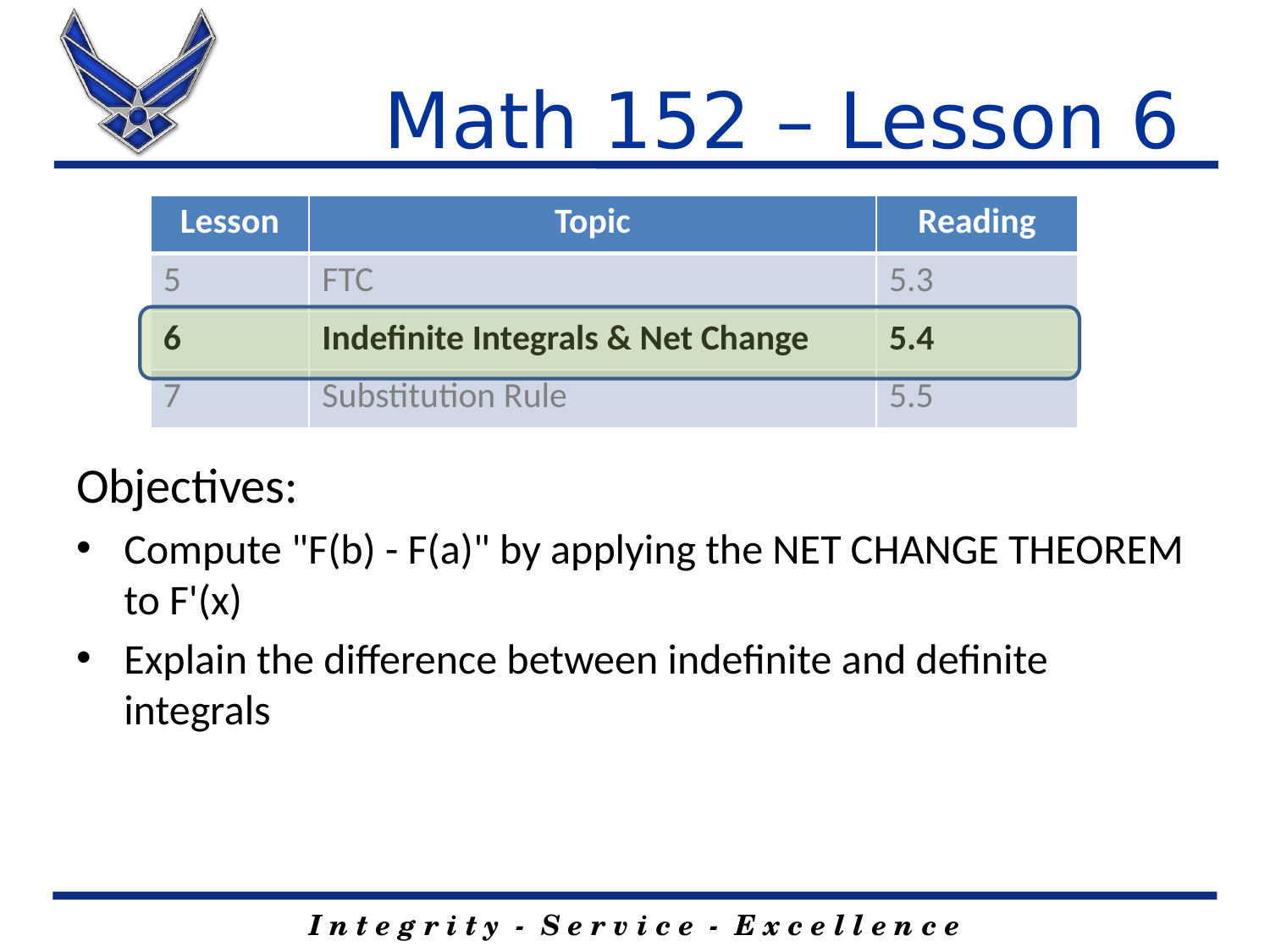

# Math 152 – Lesson 6
| Lesson | Topic | Reading |
| --- | --- | --- |
| 5 | FTC | 5.3 |
| 6 | Indefinite Integrals & Net Change | 5.4 |
| 7 | Substitution Rule | 5.5 |

Objectives:
Compute "F(b) - F(a)" by applying the NET CHANGE THEOREM to F'(x)
Explain the difference between indefinite and definite integrals